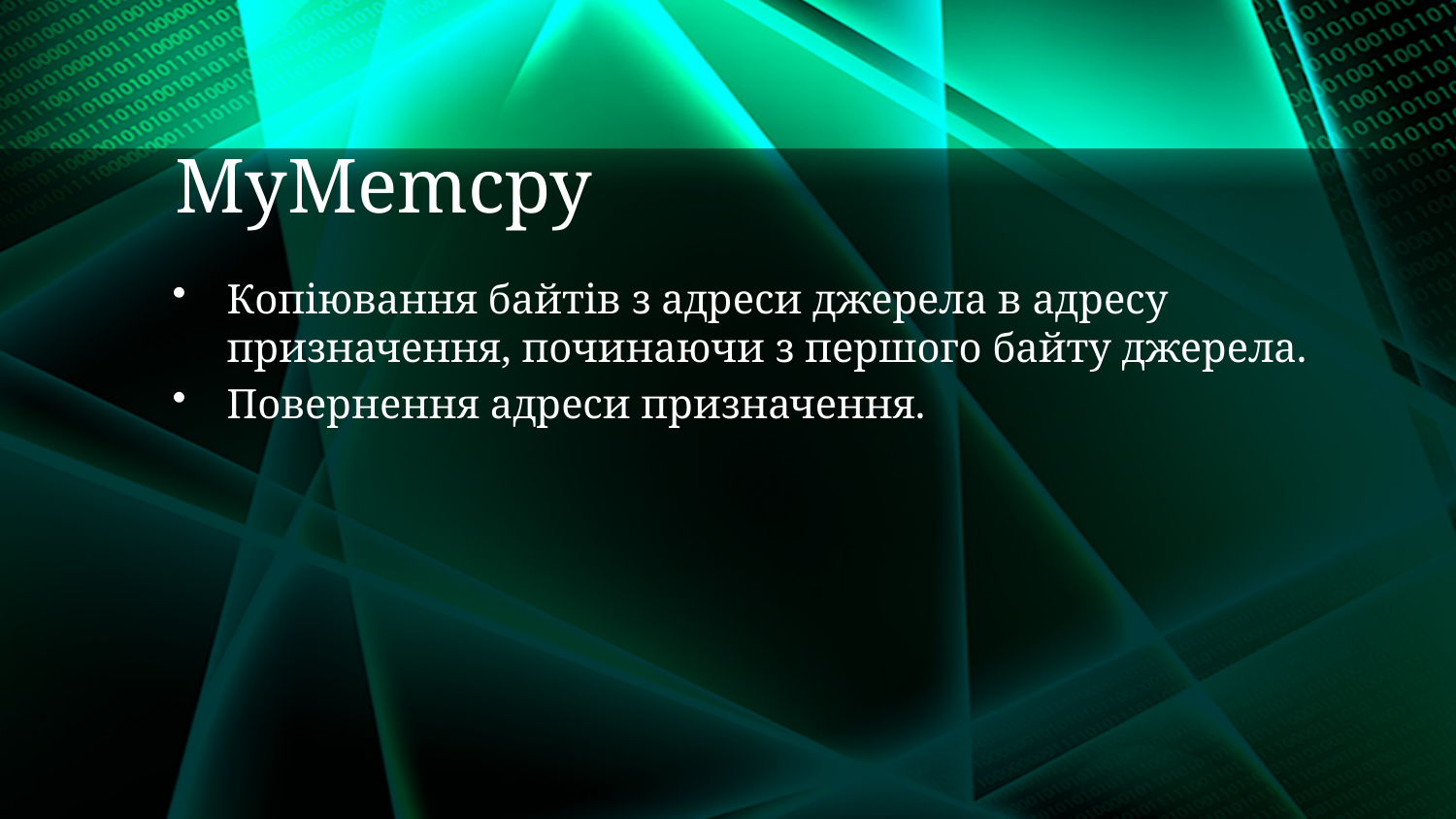

# MyMemcpy
Копіювання байтів з адреси джерела в адресу призначення, починаючи з першого байту джерела.
Повернення адреси призначення.